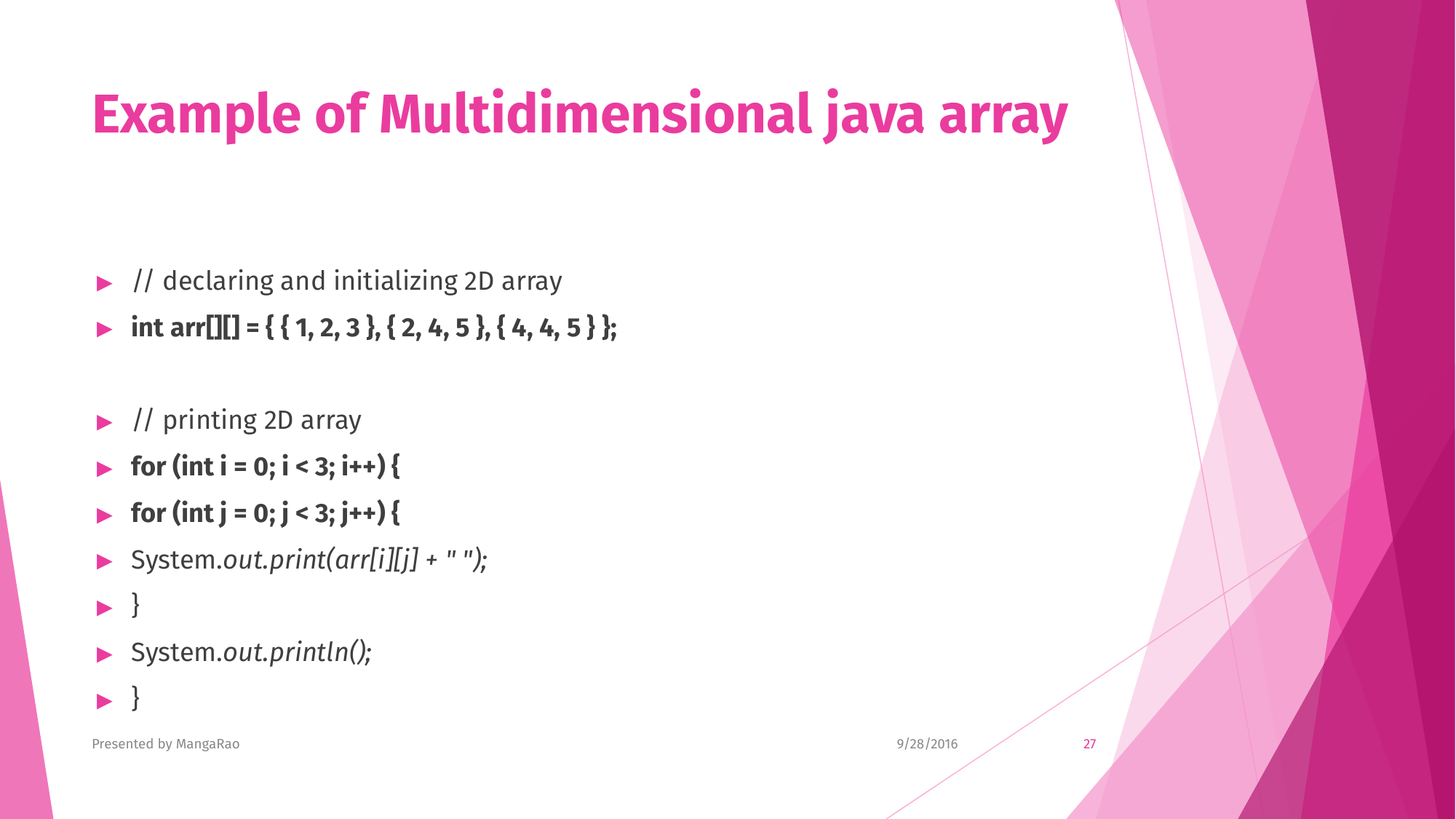

# Example of Multidimensional java array
// declaring and initializing 2D array
int arr[][] = { { 1, 2, 3 }, { 2, 4, 5 }, { 4, 4, 5 } };

// printing 2D array
for (int i = 0; i < 3; i++) {
for (int j = 0; j < 3; j++) {
System.out.print(arr[i][j] + " ");
}
System.out.println();
}

Presented by MangaRao
9/28/2016
27